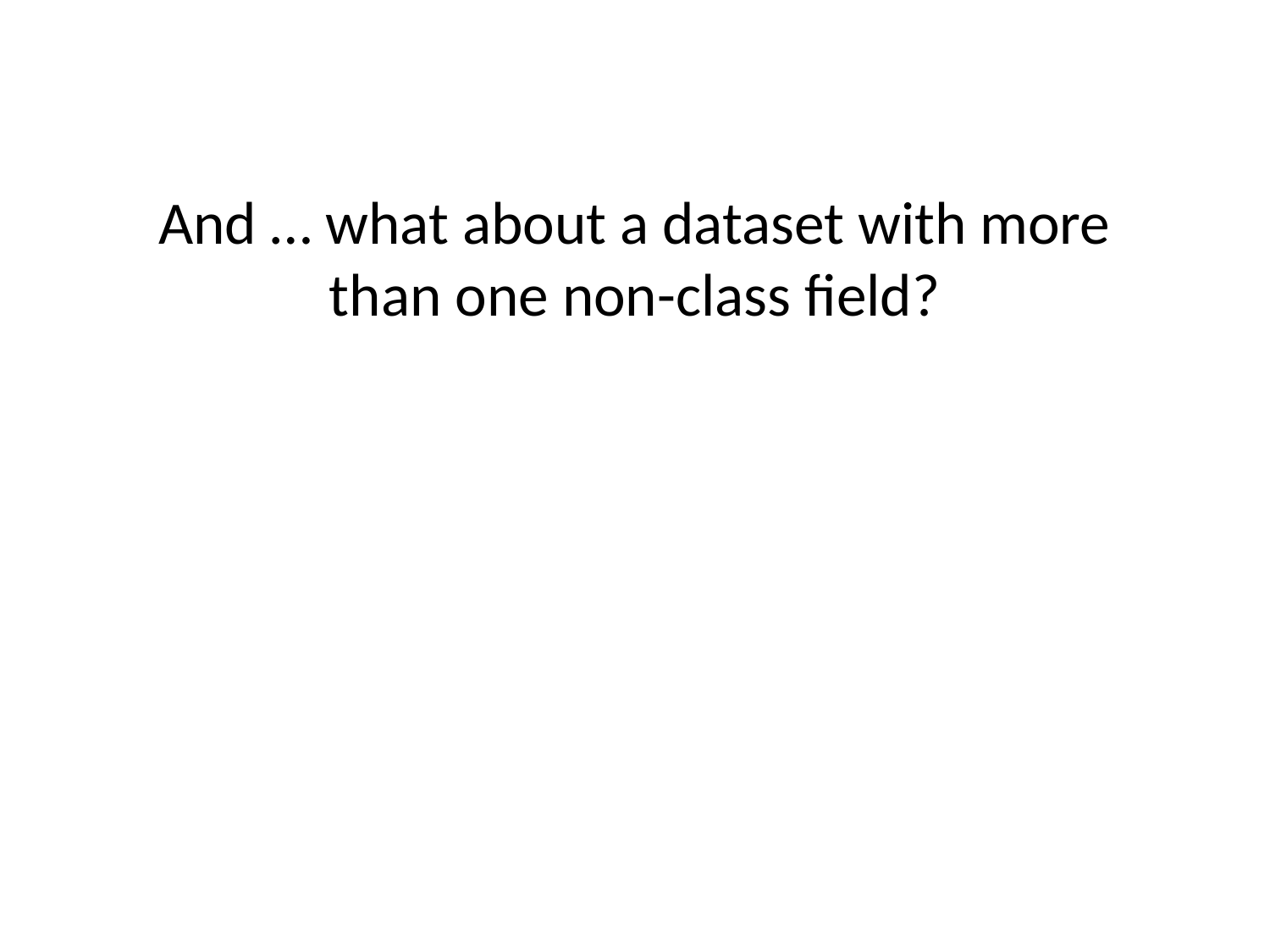

# And … what about a dataset with more than one non-class field?